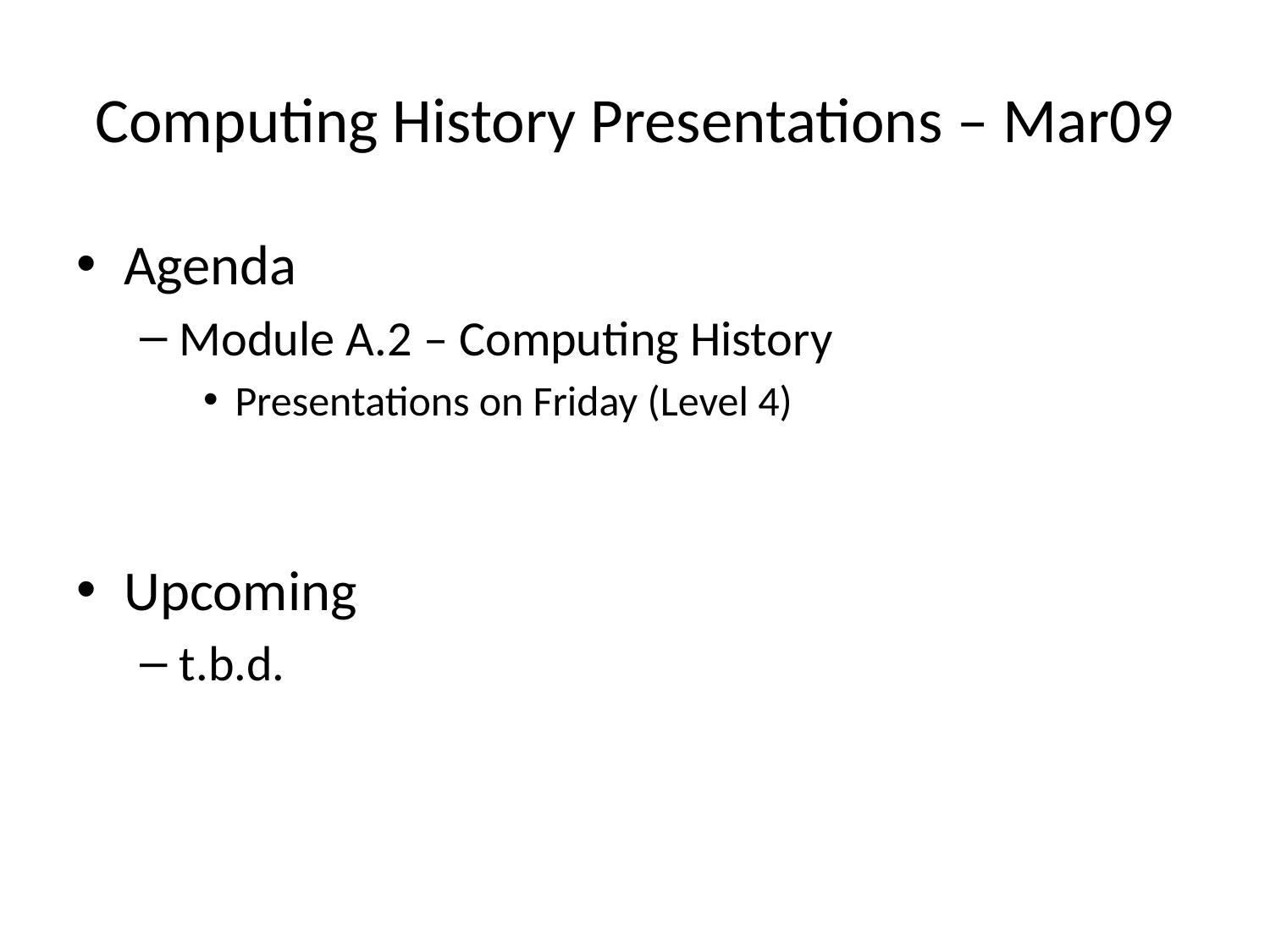

# Computing History Presentations – Mar09
Agenda
Module A.2 – Computing History
Presentations on Friday (Level 4)

Upcoming
t.b.d.